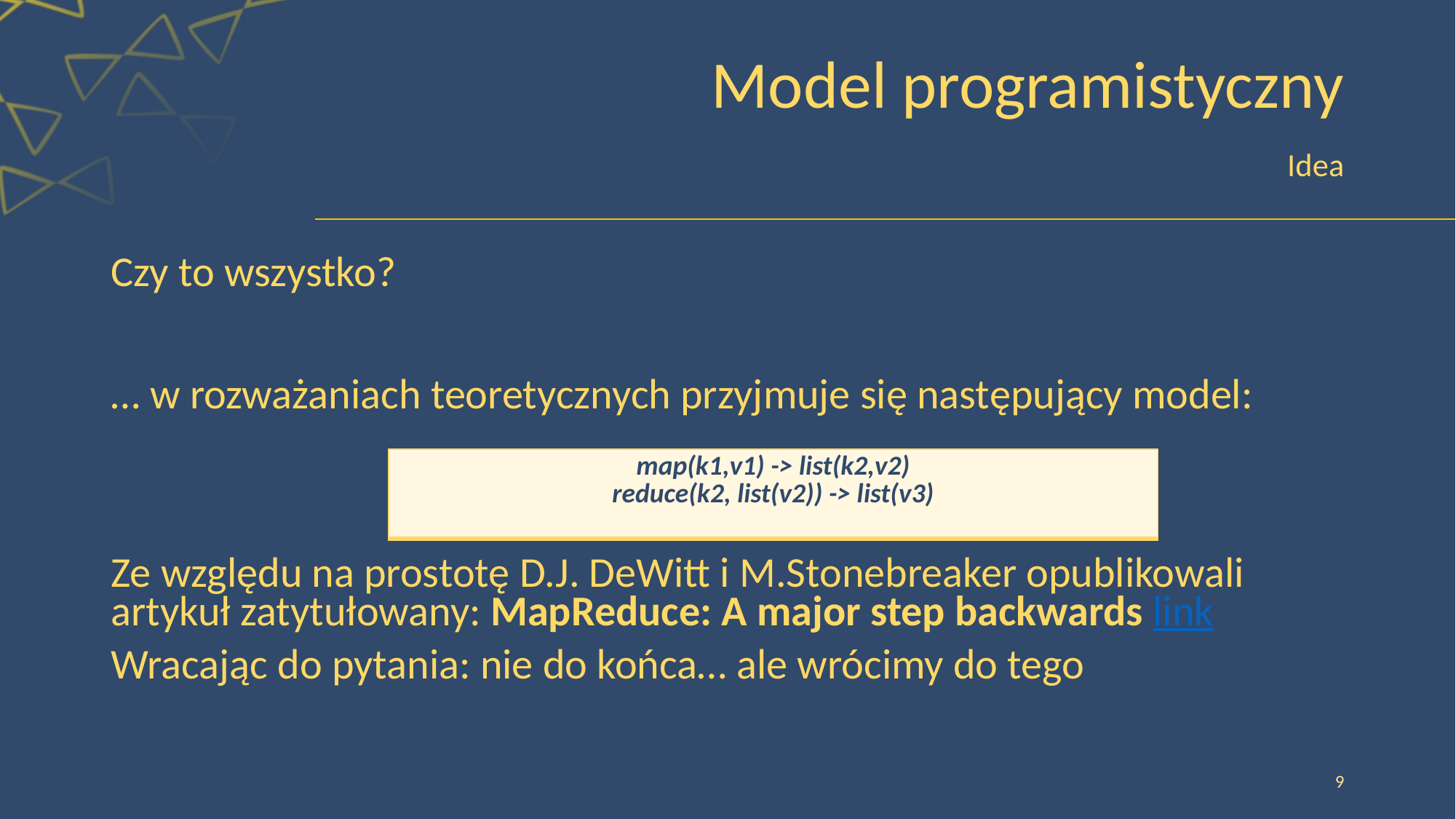

# Model programistyczny
Idea
Czy to wszystko?

… w rozważaniach teoretycznych przyjmuje się następujący model:
| map(k1,v1) -> list(k2,v2) reduce(k2, list(v2)) -> list(v3) |
| --- |
Ze względu na prostotę D.J. DeWitt i M.Stonebreaker opublikowali artykuł zatytułowany: MapReduce: A major step backwards link
Wracając do pytania: nie do końca… ale wrócimy do tego
9